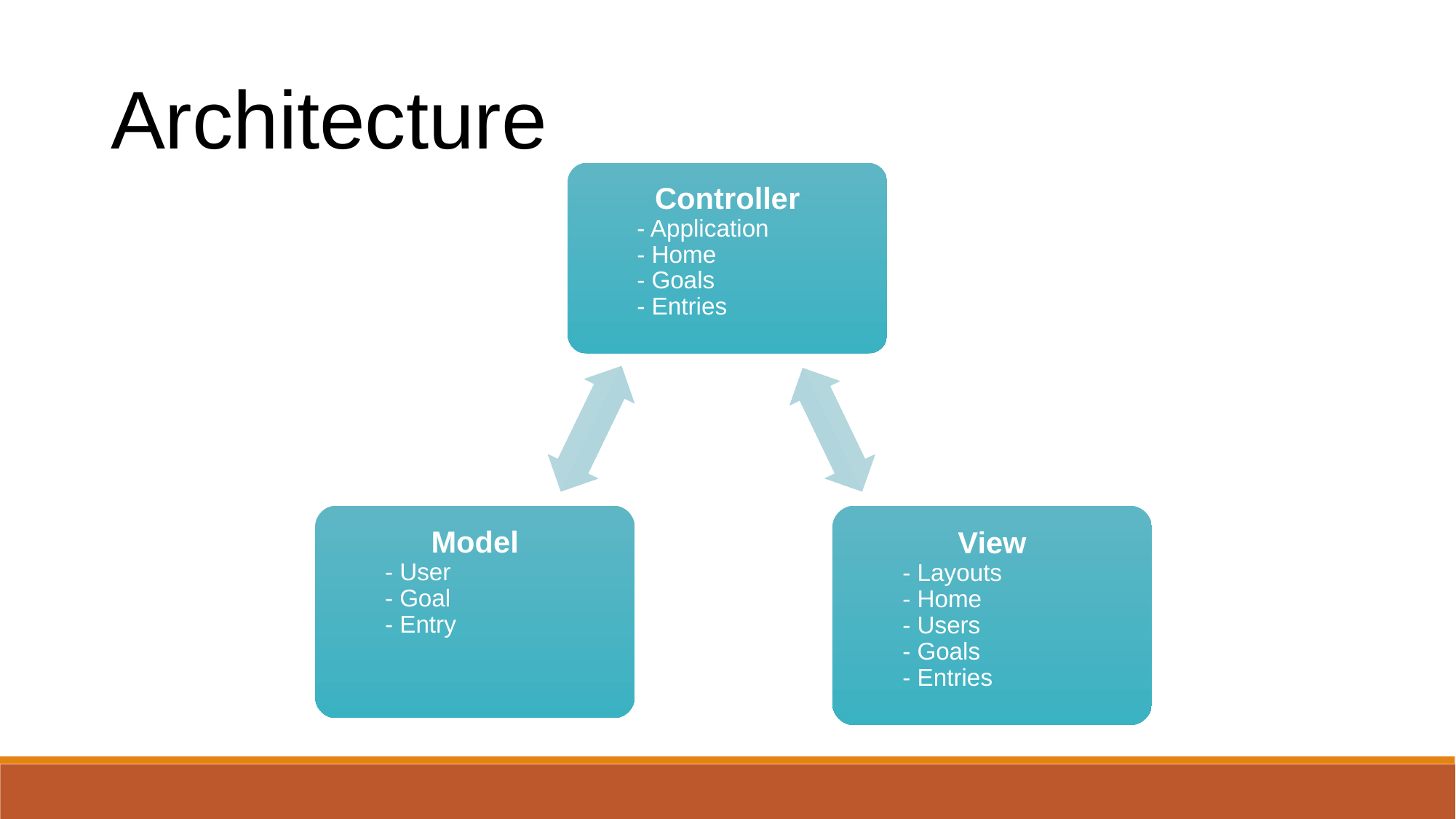

Architecture
Controller
- Application
- Home
- Goals
- Entries

Model
- User
- Goal
- Entry
View
- Layouts
- Home
- Users
- Goals
- Entries